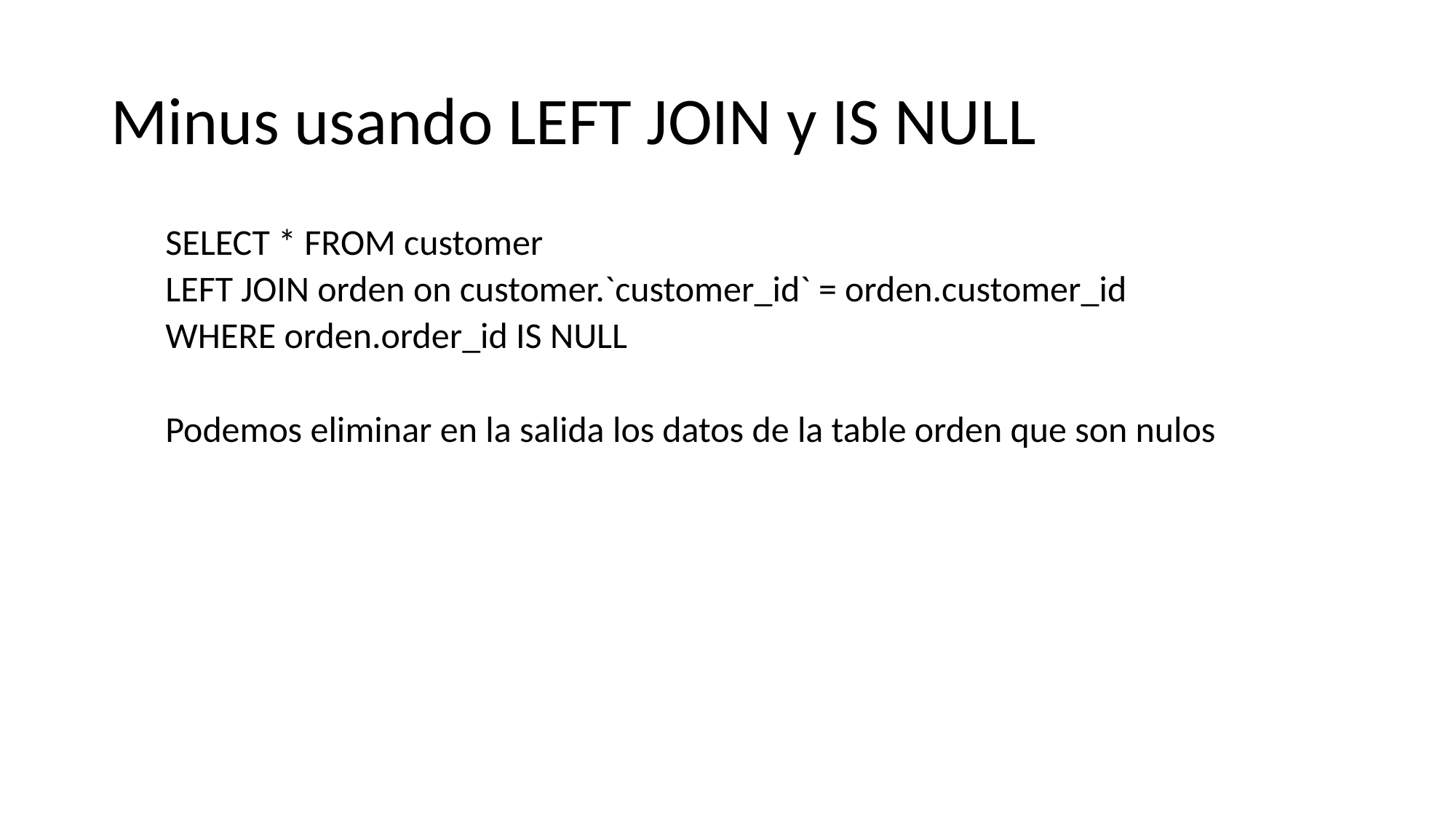

# Minus usando LEFT JOIN y IS NULL
SELECT * FROM customer
LEFT JOIN orden on customer.`customer_id` = orden.customer_id
WHERE orden.order_id IS NULL

Podemos eliminar en la salida los datos de la table orden que son nulos